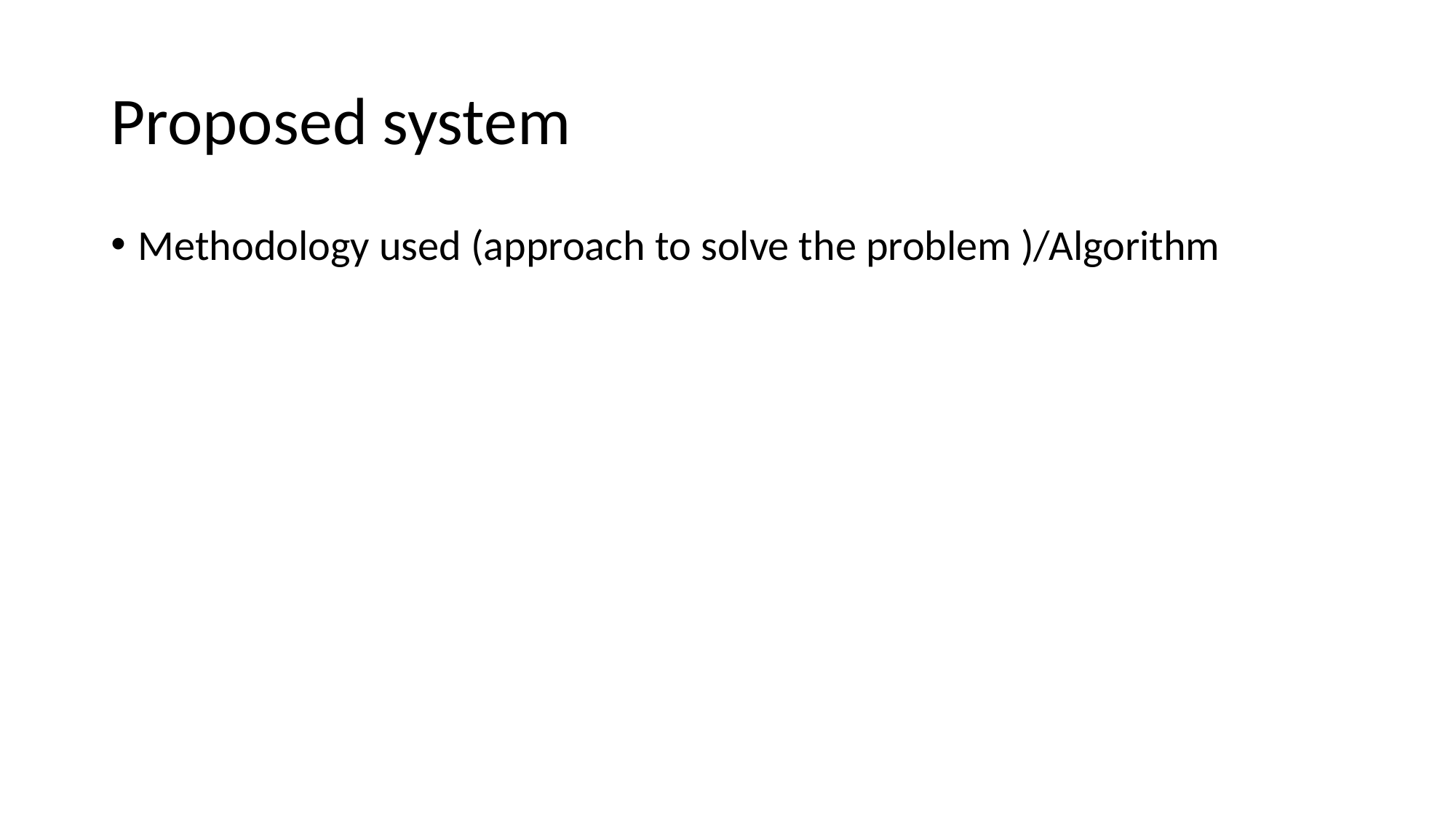

# Proposed system
Methodology used (approach to solve the problem )/Algorithm